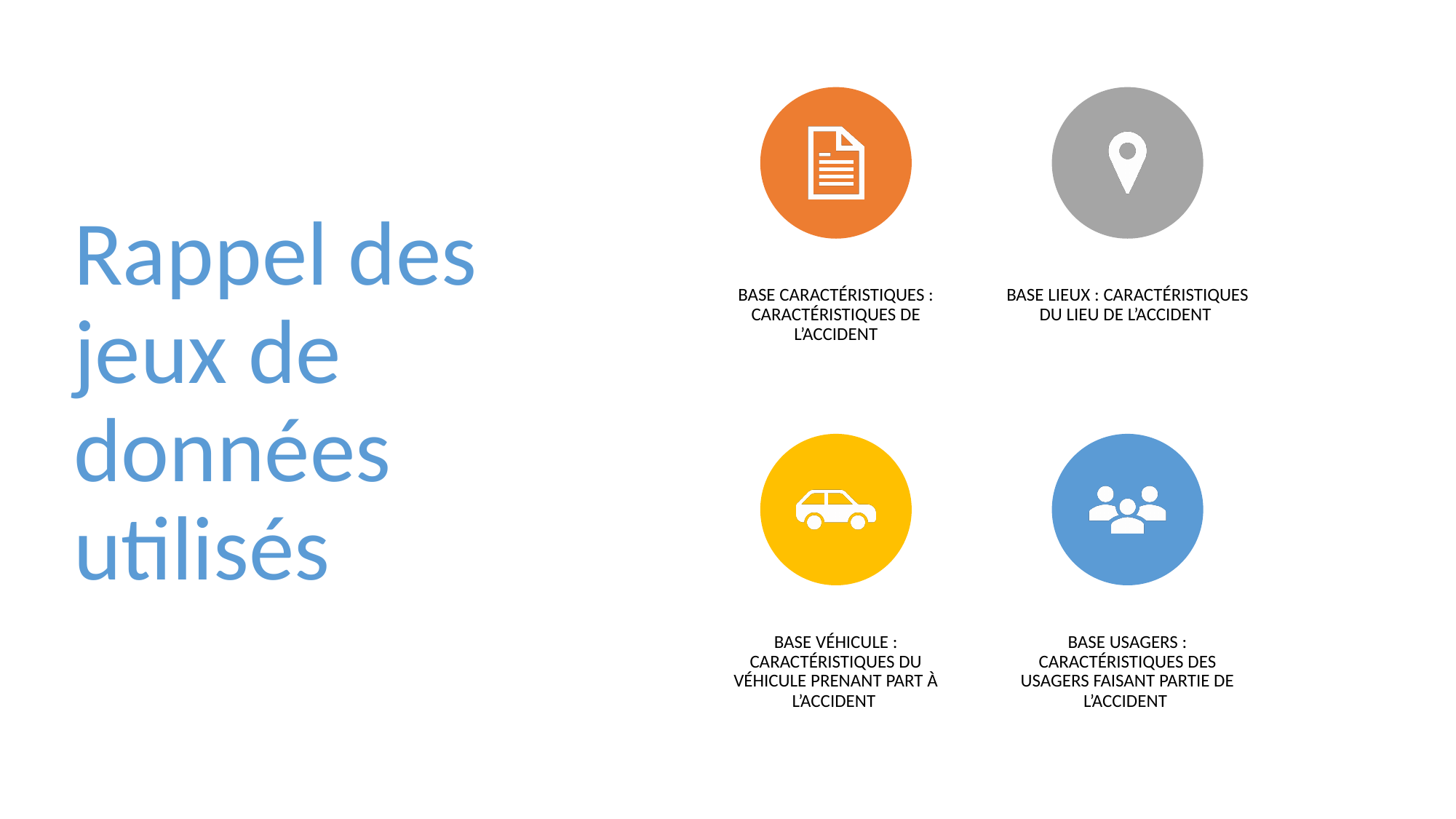

# Rappel des jeux de données utilisés
Base caractéristiques : caractéristiques de l’accident
Base lieux : caractéristiques du lieu de l’accident
Base véhicule : caractéristiques du véhicule prenant part à l’accident
Base usagers : caractéristiques des usagers faisant partie de l’accident